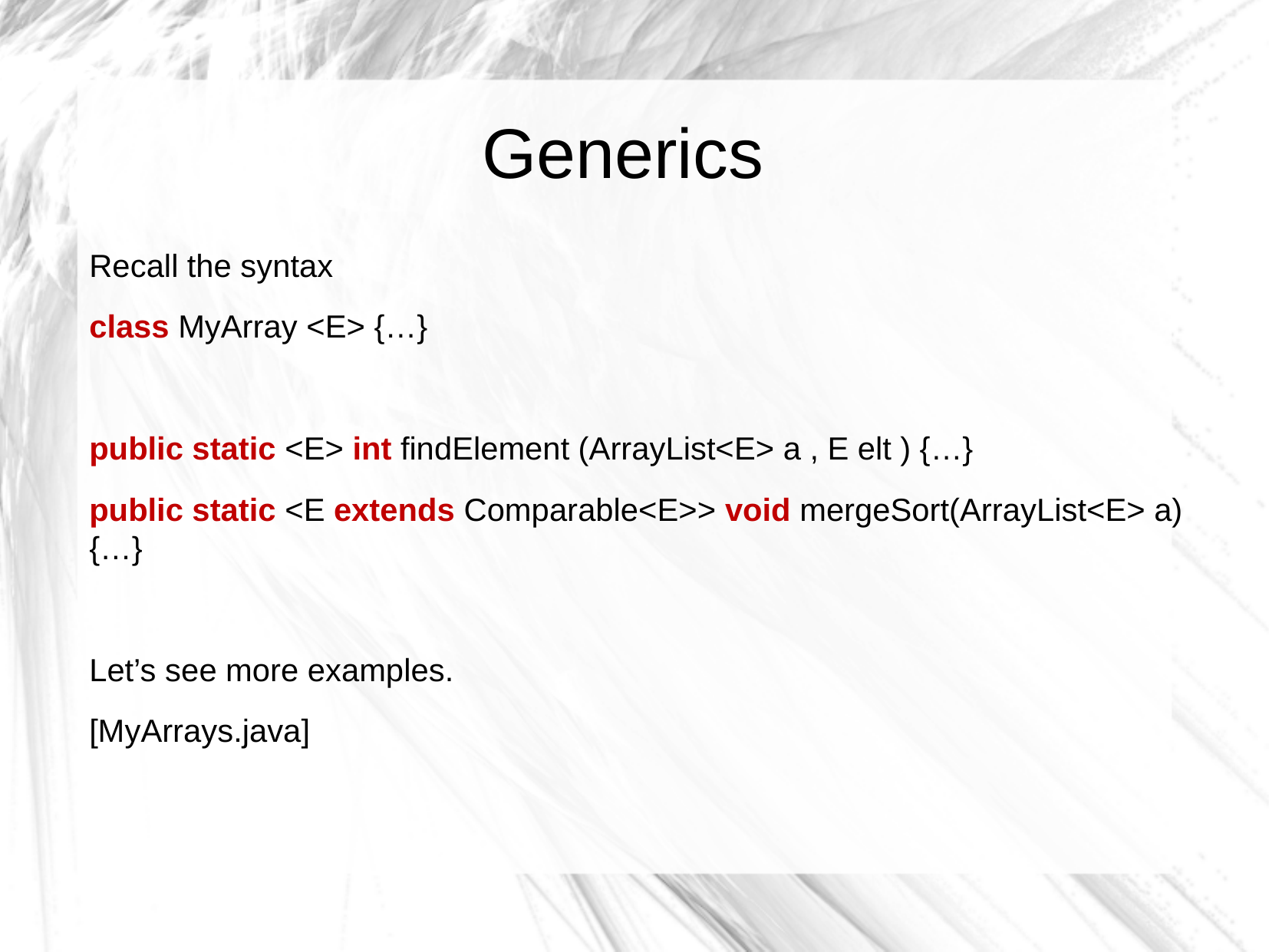

Generics
Recall the syntax
class MyArray <E> {…}

public static <E> int findElement (ArrayList<E> a , E elt ) {…}
public static <E extends Comparable<E>> void mergeSort(ArrayList<E> a) {…}

Let’s see more examples.
[MyArrays.java]